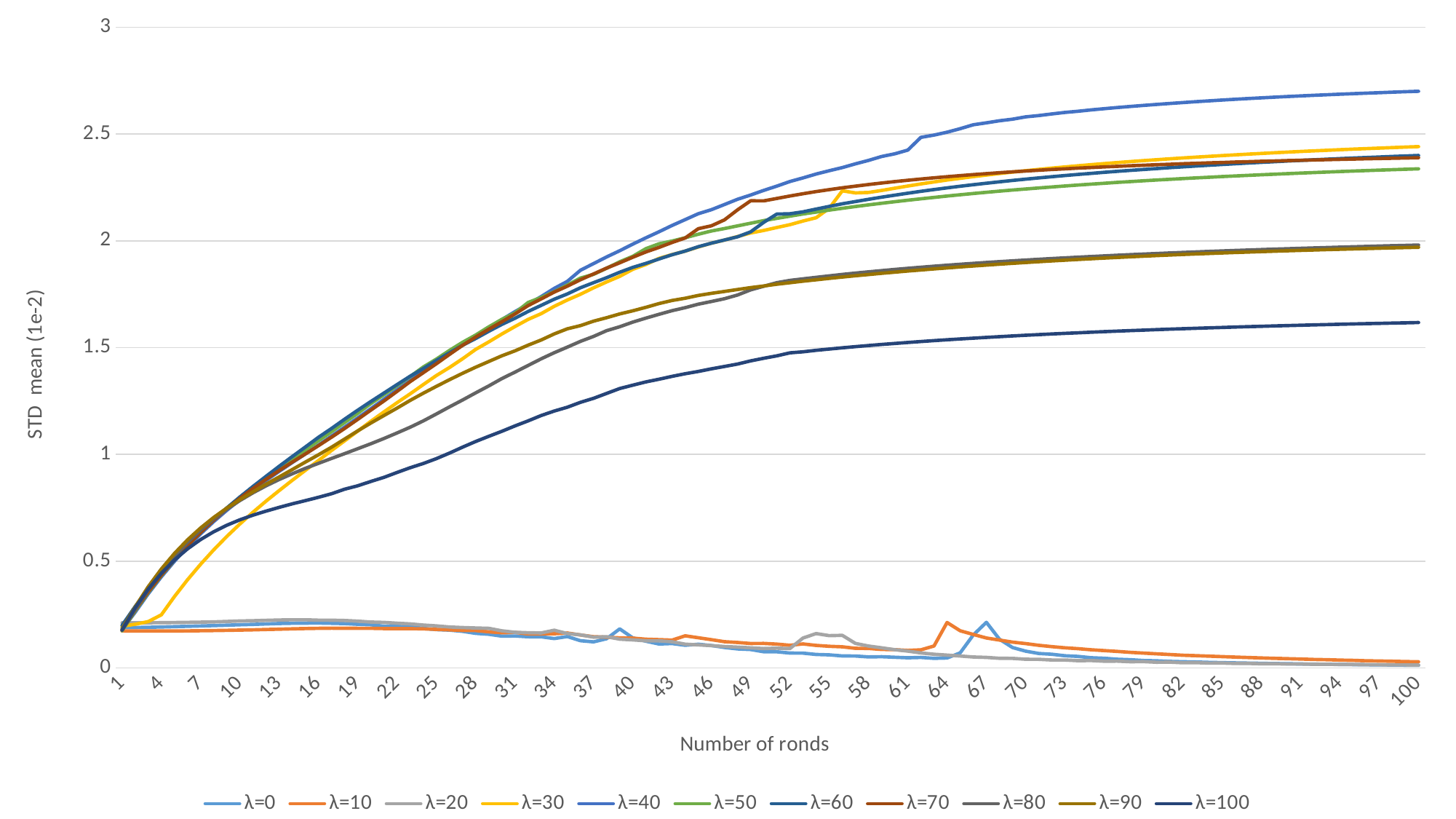

### Chart

| Category | λ=0 | λ=10 | λ=20 | λ=30 | λ=40 | λ=50 | λ=60 | λ=70 | λ=80 | λ=90 | λ=100 |
|---|---|---|---|---|---|---|---|---|---|---|---|
| 1 | 0.189184106420725 | 0.173892534803599 | 0.212102383375167 | 0.195920024998486 | 0.179373088758438 | 0.174387951847165 | 0.199723383411765 | 0.178340298589319 | 0.177678873296827 | 0.184558832552284 | 0.178090971894562 |
| 2 | 0.189789046999067 | 0.173462706152349 | 0.21175134461373 | 0.205124774947762 | 0.261518033221364 | 0.267828325740993 | 0.288468366488814 | 0.271681486628949 | 0.274856598116457 | 0.286289723590016 | 0.281905638985335 |
| 3 | 0.190930569078773 | 0.173395802266895 | 0.212082569487392 | 0.217701634392142 | 0.34785910975188 | 0.353863323107361 | 0.369586423039436 | 0.357200624421238 | 0.366164068691432 | 0.381019501946866 | 0.369395106099545 |
| 4 | 0.192338693886995 | 0.173423520755022 | 0.212590652517974 | 0.249271281063556 | 0.427100667729973 | 0.4330740775913 | 0.443926407024264 | 0.43537588790059 | 0.449091475456953 | 0.463771447539329 | 0.443545076996088 |
| 5 | 0.19396481802687 | 0.17358309123665 | 0.21315214689821 | 0.334842666052281 | 0.499916449189186 | 0.506088230758905 | 0.512902904301881 | 0.507131172344088 | 0.522883841767907 | 0.536587228998541 | 0.505938846617937 |
| 6 | 0.195477157831192 | 0.174035469535738 | 0.213915412314236 | 0.413699448108673 | 0.566905504092574 | 0.573552725836634 | 0.577412825077772 | 0.573706859722733 | 0.588356656953692 | 0.600405456498265 | 0.55818180553615 |
| 7 | 0.197172700427472 | 0.174698792397975 | 0.21495190449059 | 0.486357929185032 | 0.628598639741539 | 0.636093830689787 | 0.638246862217783 | 0.635353615507483 | 0.646432070061564 | 0.656221667304635 | 0.601788191124796 |
| 8 | 0.198862585239112 | 0.175532628782093 | 0.216250121593475 | 0.553572922945022 | 0.685625011101365 | 0.694269267842173 | 0.695399288088083 | 0.692386133596301 | 0.697935512289404 | 0.705210259184241 | 0.638159736990928 |
| 9 | 0.200634589418768 | 0.176577386446297 | 0.218187388963997 | 0.616211304441094 | 0.738582387566566 | 0.748557085171341 | 0.749517977237701 | 0.745255826041102 | 0.743677606806159 | 0.749103724956512 | 0.668534263968467 |
| 10 | 0.202842918224632 | 0.177724473178386 | 0.220371852628886 | 0.674594659358263 | 0.788025185465812 | 0.799538381397724 | 0.801085121929645 | 0.79454630613327 | 0.784263294190168 | 0.788609962910413 | 0.694131618365645 |
| 11 | 0.204266933724284 | 0.179057603236287 | 0.221584644168615 | 0.729688396677374 | 0.834552850574255 | 0.847580470144748 | 0.850289966911077 | 0.840588193386793 | 0.820508319884538 | 0.825155992060899 | 0.715818349272012 |
| 12 | 0.206579803489148 | 0.180523749440908 | 0.223438069224357 | 0.781756173819303 | 0.878503546118736 | 0.893079303205013 | 0.897766929119825 | 0.883799232542514 | 0.853163655847311 | 0.860923994332552 | 0.734835118055343 |
| 13 | 0.208504544571042 | 0.18208249239251 | 0.225098268128931 | 0.830962974578142 | 0.921040959656238 | 0.936817098408937 | 0.944716203957796 | 0.924933981150388 | 0.88264076039195 | 0.894769933074712 | 0.752337602898478 |
| 14 | 0.209876731969416 | 0.183546298649162 | 0.225988822057843 | 0.879030954092741 | 0.962269585579633 | 0.979245640337467 | 0.990350451320409 | 0.964124966412782 | 0.909675005823373 | 0.929405726492405 | 0.768838170915842 |
| 15 | 0.210483442060649 | 0.184967648237943 | 0.225997227244079 | 0.925807934254407 | 1.00251249969005 | 1.02121019735932 | 1.03504564613103 | 1.00252348929643 | 0.934954732656478 | 0.964377727359533 | 0.78397486358881 |
| 16 | 0.21075268741697 | 0.186030648183077 | 0.224190391600132 | 0.971645023673772 | 1.04378433898091 | 1.06412572786211 | 1.08035197481513 | 1.0410257615149 | 0.958291906863451 | 0.998331513255834 | 0.799375027418136 |
| 17 | 0.209626974537968 | 0.186551292426884 | 0.2240767236799 | 1.01879257708787 | 1.08599988743662 | 1.10662458464503 | 1.1218654923141 | 1.08083663508296 | 0.981354154646396 | 1.03405527770519 | 0.816029962152242 |
| 18 | 0.208163144998252 | 0.186416634824126 | 0.222638295963406 | 1.06405792757868 | 1.12829254940152 | 1.14982668310403 | 1.1653209105134 | 1.1217163875699 | 1.00390901789069 | 1.07218446210026 | 0.837338156998157 |
| 19 | 0.204898626543581 | 0.186031521297991 | 0.219726818613708 | 1.10941929742693 | 1.17118759080767 | 1.19284112006425 | 1.20720854029059 | 1.16440644487738 | 1.02701894938945 | 1.11054992303252 | 0.853427499532699 |
| 20 | 0.202661496587097 | 0.186047668103128 | 0.215455051511526 | 1.15538109093904 | 1.21471071615815 | 1.23847080394625 | 1.24811455607414 | 1.20767951011657 | 1.05021223425865 | 1.14706000313162 | 0.873633846640586 |
| 21 | 0.195940560661256 | 0.18487696070224 | 0.21384700667113 | 1.19918994605541 | 1.25869959592819 | 1.2800402007997 | 1.28763606771826 | 1.25052202492952 | 1.07470396906137 | 1.18221333250403 | 0.892806705087423 |
| 22 | 0.195134279783815 | 0.184722058475017 | 0.210077292285859 | 1.24257085844874 | 1.30293443799018 | 1.32233947515487 | 1.32723776623606 | 1.29546765238046 | 1.10072400420904 | 1.21718486770987 | 0.915696285665035 |
| 23 | 0.193267373833805 | 0.184553861618042 | 0.20686553325504 | 1.28401042893528 | 1.34587287902832 | 1.36487213894724 | 1.36651694774627 | 1.34121747687459 | 1.12739671021699 | 1.25318160280585 | 0.937854219228029 |
| 24 | 0.185903068631887 | 0.183645728975534 | 0.201323092915117 | 1.3272157870233 | 1.38954017311334 | 1.40944570302963 | 1.40207735821604 | 1.38286771252751 | 1.15693779662251 | 1.28684034571051 | 0.957601051777601 |
| 25 | 0.180073117371648 | 0.181078619789332 | 0.197445321828126 | 1.36943031102418 | 1.43130393698811 | 1.44627196714282 | 1.43967336043715 | 1.424540579319 | 1.18934568017721 | 1.3187825679779 | 0.980223901569843 |
| 26 | 0.177497637923806 | 0.178787449840456 | 0.192193000111728 | 1.40714319422841 | 1.47166326642036 | 1.4870467595756 | 1.47594632580876 | 1.46820684894919 | 1.22278062626719 | 1.35000143200159 | 1.00635290145874 |
| 27 | 0.171946070622652 | 0.176186801400035 | 0.189625250641256 | 1.44793754443526 | 1.51234781369566 | 1.52507275342941 | 1.51092065498232 | 1.51070719584822 | 1.25496853142976 | 1.37994615361094 | 1.03402202948927 |
| 28 | 0.162586197257041 | 0.175633747130632 | 0.187595374882221 | 1.49190342053771 | 1.55235892161726 | 1.55896889045834 | 1.54282515868544 | 1.54982153326272 | 1.28831965848803 | 1.40847507864236 | 1.06063233688473 |
| 29 | 0.158365431707352 | 0.169702374842017 | 0.186041404958814 | 1.52685660868883 | 1.59098356962203 | 1.59727316349744 | 1.57647021114826 | 1.5863275155425 | 1.32086519151926 | 1.43505027517676 | 1.08470190316438 |
| 30 | 0.149331823922693 | 0.165414286311715 | 0.174276751931756 | 1.56384222209453 | 1.63138657808303 | 1.63257420063018 | 1.60884391516447 | 1.62111558020114 | 1.35523499920964 | 1.46191837266087 | 1.10823716968297 |
| 31 | 0.150215241592377 | 0.167345523368567 | 0.167447479907423 | 1.59879587590694 | 1.66847687214612 | 1.66227687150239 | 1.63749456405639 | 1.65739879012107 | 1.3853128068149 | 1.4850303530693 | 1.13348308950662 |
| 32 | 0.14657259453088 | 0.159383623395115 | 0.165406835731118 | 1.63202285766601 | 1.70340333133935 | 1.71142164617776 | 1.66924241930246 | 1.69676393270492 | 1.4166316948831 | 1.5115394257009 | 1.15693984553217 |
| 33 | 0.146360474172979 | 0.16014544526115 | 0.164376909378916 | 1.65904089808464 | 1.73897314816713 | 1.73493903130292 | 1.69792771339416 | 1.72814317047595 | 1.44786108285188 | 1.53597295284271 | 1.18219936266541 |
| 34 | 0.138221529778093 | 0.16059682238847 | 0.177170953247696 | 1.69344283640384 | 1.77744608372449 | 1.76180284470319 | 1.72699000686407 | 1.76007635891437 | 1.47635703906416 | 1.56419705599546 | 1.20314760133624 |
| 35 | 0.147564173676073 | 0.164176651742309 | 0.161521881818771 | 1.72309875488281 | 1.81016959249973 | 1.79286282509565 | 1.75146982073783 | 1.78795848041772 | 1.50254322215914 | 1.58822648227214 | 1.22112249955534 |
| 36 | 0.128136645071208 | 0.155051599722355 | 0.155540590640157 | 1.7498180270195 | 1.86224170029163 | 1.82575155049562 | 1.78037211298942 | 1.81775018572807 | 1.52940545231103 | 1.60311348736286 | 1.2440800666809 |
| 37 | 0.122659490443766 | 0.146737077739089 | 0.14470781898126 | 1.77998356521129 | 1.89357455819845 | 1.8431631848216 | 1.80417634546756 | 1.84492114931345 | 1.5526789240539 | 1.62406675517559 | 1.26278726384043 |
| 38 | 0.137245957739651 | 0.144548527896404 | 0.146730721462517 | 1.80764645338058 | 1.92467961460351 | 1.87184009701013 | 1.82754229754209 | 1.87247674912214 | 1.5795400366187 | 1.64014901965856 | 1.2858048081398 |
| 39 | 0.183364283293485 | 0.141324230935424 | 0.13539990177378 | 1.83373223990201 | 1.95362623780965 | 1.9020240753889 | 1.85300800949335 | 1.89711991697549 | 1.59786995500326 | 1.65784750133752 | 1.30875026807188 |
| 40 | 0.141145358793437 | 0.140105187892913 | 0.131961773149669 | 1.86681039631366 | 1.98467820882797 | 1.92750804126262 | 1.87578257173299 | 1.92320402711629 | 1.61967445164918 | 1.67258027940988 | 1.32444202899932 |
| 41 | 0.125613738782703 | 0.135116430465132 | 0.127612159121781 | 1.88935697078704 | 2.01431605964899 | 1.96354743093252 | 1.89451221376657 | 1.94802340120077 | 1.63832213729619 | 1.6888940706849 | 1.33971245959401 |
| 42 | 0.112549809273332 | 0.133129686582833 | 0.127642008010298 | 1.91785097122192 | 2.04245578497648 | 1.98604594916105 | 1.91507097333669 | 1.96920484304428 | 1.65614932775497 | 1.70630998909473 | 1.35214617475867 |
| 43 | 0.114717206452041 | 0.130868318956345 | 0.123163568787276 | 1.93585325032472 | 2.07192171365022 | 1.99925806373357 | 1.93500220775604 | 1.99226960539817 | 1.67311429977417 | 1.72090865671634 | 1.365686673671 |
| 44 | 0.106702151242643 | 0.151072558946907 | 0.111819489393383 | 1.95180755108594 | 2.09947470575571 | 2.01451461762189 | 1.95202864706516 | 2.013542316854 | 1.68719384819269 | 1.73140298575162 | 1.37793188914656 |
| 45 | 0.111497251782566 | 0.141887622885406 | 0.108528870623558 | 1.97120755910873 | 2.12685335427522 | 2.03086920082569 | 1.97268072515726 | 2.05696038901805 | 1.70357562601566 | 1.74432527273893 | 1.38869704678654 |
| 46 | 0.10557152563706 | 0.132886867504566 | 0.105078576598316 | 1.98919214308261 | 2.14582663029432 | 2.04600729048252 | 1.98910478502511 | 2.0702987909317 | 1.71592626720666 | 1.75434537231922 | 1.40091096982359 |
| 47 | 0.0964885402936488 | 0.123467948287725 | 0.100829172879457 | 2.00364775955677 | 2.1699933335185 | 2.05752104520797 | 2.00397670269012 | 2.09823381155729 | 1.72901656478643 | 1.76318883895874 | 1.41188343986868 |
| 48 | 0.0895836565177887 | 0.119809235911816 | 0.0980786979198455 | 2.0201651379466 | 2.19455454498529 | 2.06992235034704 | 2.01886631548404 | 2.14512981474399 | 1.74641460180282 | 1.77207272499799 | 1.42332706600427 |
| 49 | 0.0867674127221107 | 0.114992971066385 | 0.0947519380133599 | 2.03679557889699 | 2.21443530172109 | 2.08239313215017 | 2.04201992601156 | 2.18758471310138 | 1.77053734660148 | 1.78106781095266 | 1.43818976357579 |
| 50 | 0.0763492833357304 | 0.115411472506821 | 0.0914797943551093 | 2.04870104789733 | 2.23630312830209 | 2.09468230605125 | 2.08675470203161 | 2.18713171780109 | 1.7875013872981 | 1.78874637931585 | 1.45043181255459 |
| 51 | 0.0762511335778981 | 0.112124148290604 | 0.0929711502976715 | 2.06229388713836 | 2.25608292967081 | 2.10526324808597 | 2.12536603212356 | 2.19838377088308 | 1.80423408746719 | 1.79696138948202 | 1.46165937185287 |
| 52 | 0.0703356170561164 | 0.106710311956703 | 0.0914715987164527 | 2.07572877407073 | 2.27759648114442 | 2.11548265069723 | 2.12681833654642 | 2.20980253070592 | 1.8148748204112 | 1.80387739092111 | 1.47573864087462 |
| 53 | 0.0698422605637461 | 0.113063713070005 | 0.140831724274903 | 2.09264010190963 | 2.29449272155761 | 2.1256498992443 | 2.13576965034008 | 2.220612578094 | 1.82216390967369 | 1.81122869253158 | 1.48054873570799 |
| 54 | 0.0636822252999991 | 0.10611122706905 | 0.161390157882124 | 2.10803188383579 | 2.31277998536825 | 2.13458221405744 | 2.14861780405044 | 2.23054699599742 | 1.82906668633222 | 1.81771647185087 | 1.4875310473144 |
| 55 | 0.0618055579252541 | 0.102005479857325 | 0.151774717960506 | 2.15228479355573 | 2.32812501490116 | 2.14383956044912 | 2.16108690947294 | 2.23954804241657 | 1.83591581881046 | 1.82429235428571 | 1.49355949833989 |
| 56 | 0.0567681330721825 | 0.0994550879113376 | 0.153195415623486 | 2.234279923141 | 2.34289895743131 | 2.15226709842681 | 2.17339843511581 | 2.24819723516702 | 1.84271391481161 | 1.83045100420713 | 1.49925127625465 |
| 57 | 0.0563865469302982 | 0.0924290739931166 | 0.115309504326432 | 2.22428198903799 | 2.36044228076934 | 2.16057952493429 | 2.18383762985467 | 2.25598122924566 | 1.84896383434534 | 1.83655191212892 | 1.50465192273259 |
| 58 | 0.0521973648574203 | 0.0918247736990451 | 0.103090738411992 | 2.22633425146341 | 2.376558072865 | 2.16843485832214 | 2.1943399682641 | 2.26366501301527 | 1.85496266931295 | 1.84228923171758 | 1.50991529226303 |
| 59 | 0.053306616609916 | 0.0873252283781766 | 0.0949070788919925 | 2.23577730357646 | 2.39482503384351 | 2.17581670731306 | 2.2044438868761 | 2.2706925868988 | 1.86060834676027 | 1.84805151075124 | 1.5149769373238 |
| 60 | 0.0505739822983741 | 0.086325715528801 | 0.0859538267832249 | 2.24633682519197 | 2.40724254399538 | 2.18309089541435 | 2.21375208348035 | 2.27727890014648 | 1.8661355599761 | 1.85331143438816 | 1.51961892843246 |
| 61 | 0.0481092662084847 | 0.0828813761472702 | 0.0793911516666412 | 2.25656386464834 | 2.42473985999822 | 2.19005160033702 | 2.22292374819517 | 2.28355973958969 | 1.87142584472894 | 1.85869690030813 | 1.52425412088632 |
| 62 | 0.0498767418321222 | 0.0854405981954187 | 0.0710163847543299 | 2.26639546453952 | 2.48441155999898 | 2.19672508537769 | 2.23177894949913 | 2.28943992406129 | 1.87647752463817 | 1.86358075588941 | 1.52871338650584 |
| 63 | 0.0456228211987763 | 0.103308935649693 | 0.0646963890176266 | 2.27571334689855 | 2.49490328133106 | 2.20324452966451 | 2.23999079316854 | 2.29495819658041 | 1.88125111162662 | 1.86865534633398 | 1.53292817994952 |
| 64 | 0.0472032930701971 | 0.213401275686919 | 0.0607009045779705 | 2.28465478867292 | 2.50842329114675 | 2.20957994461059 | 2.24797464907169 | 2.30023209005594 | 1.88590269535779 | 1.87322832643985 | 1.53687940910458 |
| 65 | 0.0711043481715023 | 0.174590561073273 | 0.056515383766964 | 2.29256637394428 | 2.52508204430341 | 2.21569947898387 | 2.25555934011936 | 2.30517368763685 | 1.89029816538095 | 1.8778471276164 | 1.54070751741528 |
| 66 | 0.154879491310566 | 0.157365575432777 | 0.0518875487614423 | 2.30052806437015 | 2.54334695637226 | 2.22156271338462 | 2.26286519318819 | 2.31002811342477 | 1.89458858221769 | 1.88224725425243 | 1.54439350590109 |
| 67 | 0.21423241123557 | 0.14073884813115 | 0.0499768473673611 | 2.30788625776767 | 2.55229771137237 | 2.22714729607105 | 2.26969253271818 | 2.31452155858278 | 1.89871024340391 | 1.88654400408267 | 1.54796494171023 |
| 68 | 0.13519685016945 | 0.131082802545279 | 0.0457467976957559 | 2.31509953737258 | 2.56192628294229 | 2.23257709294557 | 2.27630026638507 | 2.31887307018041 | 1.90266426652669 | 1.89070515334606 | 1.55149549245834 |
| 69 | 0.0961778685450553 | 0.121439120266586 | 0.045332740410231 | 2.32193991541862 | 2.56945323199033 | 2.2377423942089 | 2.28260699659585 | 2.32289843261241 | 1.90645866096019 | 1.89468432217836 | 1.55486082658171 |
| 70 | 0.0792358710896223 | 0.114530534483492 | 0.0414045149227604 | 2.32823323458433 | 2.5802869349718 | 2.24262531846761 | 2.2887747734785 | 2.32683159410953 | 1.91010814160108 | 1.8985379487276 | 1.55802713707089 |
| 71 | 0.0682756130117923 | 0.106635072734206 | 0.0409165309974923 | 2.3343963548541 | 2.58646309375762 | 2.2475766018033 | 2.29461789131164 | 2.33039315789937 | 1.91361177712678 | 1.90227013081312 | 1.56110217794775 |
| 72 | 0.0646467844489961 | 0.100399972870945 | 0.0376875803340226 | 2.34039407223463 | 2.59396266192197 | 2.25218422710895 | 2.30022873729467 | 2.33403537422418 | 1.91701389849185 | 1.905900798738 | 1.56403835862875 |
| 73 | 0.0576699734665453 | 0.0948963628616184 | 0.0377711199689656 | 2.34596915543079 | 2.60100793093442 | 2.25670281797647 | 2.30565257370471 | 2.33712065964937 | 1.92033648490905 | 1.90936215221881 | 1.56687665730714 |
| 74 | 0.0546705618035048 | 0.0907854759134352 | 0.0345751410350203 | 2.35134214162826 | 2.60643362998962 | 2.2611716762185 | 2.31084115803241 | 2.34040152281522 | 1.92350540310144 | 1.91273335367441 | 1.56959630548954 |
| 75 | 0.0484416785184294 | 0.085569528164342 | 0.0352970499079674 | 2.3566273972392 | 2.6129150763154 | 2.26535331457853 | 2.31578405946493 | 2.34316922724246 | 1.92659199237823 | 1.91605854779481 | 1.57231781631708 |
| 76 | 0.0459887174656614 | 0.0817458610981702 | 0.0320899387588724 | 2.36159060150384 | 2.61852592229843 | 2.26949285715818 | 2.32064239680767 | 2.34616249799728 | 1.92959513515234 | 1.91922690719366 | 1.57489012926816 |
| 77 | 0.0412671361118555 | 0.0780744943767786 | 0.0325244356645271 | 2.36637983471155 | 2.62399148195981 | 2.27355696260929 | 2.32528001070022 | 2.34871245920658 | 1.93250626325607 | 1.9223129376769 | 1.57738421112298 |
| 78 | 0.0390600616810843 | 0.0736153975594788 | 0.0296004291158169 | 2.37098801881074 | 2.62894872575998 | 2.27732360363006 | 2.32978053390979 | 2.35154274851083 | 1.93531010299921 | 1.92532576620578 | 1.57976672053337 |
| 79 | 0.0352802861016243 | 0.0701864773873239 | 0.0303218752378597 | 2.37541478127241 | 2.63389442116022 | 2.28111241012811 | 2.33408436179161 | 2.35377252101898 | 1.93798877298831 | 1.92818772047758 | 1.58208720386028 |
| 80 | 0.0338103040121495 | 0.0666578765958547 | 0.0271702068857848 | 2.37971730530262 | 2.63844784349203 | 2.28465907275676 | 2.33833119273185 | 2.35632583498954 | 1.94061379879713 | 1.93090923130512 | 1.58434156328439 |
| 81 | 0.0313038763124495 | 0.0635012926068157 | 0.0277770537650212 | 2.38387715071439 | 2.64292452484369 | 2.28801779448986 | 2.34241243451833 | 2.35844366252422 | 1.94316133856773 | 1.93357169628143 | 1.58653911203145 |
| 82 | 0.0295880337944254 | 0.0601680192630738 | 0.024952131207101 | 2.38785985857248 | 2.64715012162923 | 2.29134745895862 | 2.34629902988672 | 2.36088149249553 | 1.94564145058393 | 1.93608924746513 | 1.58863589167594 |
| 83 | 0.0284742243820801 | 0.0580864667426794 | 0.0254113285336643 | 2.39173267036676 | 2.6512686163187 | 2.2945761680603 | 2.35011577606201 | 2.36272867769002 | 1.94803662598133 | 1.93851199001073 | 1.59064810723066 |
| 84 | 0.0265701877651736 | 0.0558068917598575 | 0.0232000238611362 | 2.39544082432985 | 2.65520997345447 | 2.29766219854354 | 2.35376097261905 | 2.36500557512044 | 1.95038318634033 | 1.94090139120817 | 1.59263033419847 |
| 85 | 0.0253730890108272 | 0.0537277373950928 | 0.0235505169257521 | 2.39907260984182 | 2.65896413475275 | 2.30076201260089 | 2.35729552805423 | 2.36671362072229 | 1.95263251662254 | 1.94314233958721 | 1.59454382956028 |
| 86 | 0.0241568472119979 | 0.051380565855652 | 0.0215969790588133 | 2.40251701325178 | 2.66260355710983 | 2.30363365262746 | 2.36078668385744 | 2.36880164593458 | 1.95483472198247 | 1.9453439861536 | 1.59640982747077 |
| 87 | 0.0232935053645633 | 0.0494930136483162 | 0.0218816639971919 | 2.40585599094629 | 2.66597513109445 | 2.30653639882802 | 2.36410778015851 | 2.37041302025318 | 1.95696894079446 | 1.94745957851409 | 1.59821026027202 |
| 88 | 0.0222675138502381 | 0.0474270724225789 | 0.0201085582375526 | 2.40909699350595 | 2.66926046460866 | 2.30930391699075 | 2.36739572137594 | 2.37237196415662 | 1.95906888693571 | 1.94951388984918 | 1.59996580332517 |
| 89 | 0.0211212653084658 | 0.0456614041468128 | 0.0203606585273519 | 2.41226907819509 | 2.67240852117538 | 2.31197718530893 | 2.37052720040082 | 2.37383134663105 | 1.96106173098087 | 1.9515024498105 | 1.60167794674634 |
| 90 | 0.0203948889975436 | 0.0438795948866754 | 0.0187758210813626 | 2.41530891507864 | 2.67544724047184 | 2.31458600610494 | 2.3735586553812 | 2.37558092921972 | 1.96302626281976 | 1.9534533843398 | 1.60333346575498 |
| 91 | 0.0193073487025685 | 0.0424049794673919 | 0.0190013364772312 | 2.41825375705957 | 2.67828553915023 | 2.31711473315954 | 2.37651411443948 | 2.37699951976537 | 1.96495559066534 | 1.95531547069549 | 1.60494986921548 |
| 92 | 0.0185385331860743 | 0.0404026359319686 | 0.0176338173332624 | 2.42107156664133 | 2.68106814473867 | 2.31961738318204 | 2.37937085330486 | 2.37857438623905 | 1.96683146059513 | 1.95711236447095 | 1.60651821643114 |
| 93 | 0.017571123316884 | 0.0391616689739748 | 0.0176839705090969 | 2.42383033037185 | 2.68371533602476 | 2.32200063765048 | 2.38215494900941 | 2.37992890179157 | 1.9686609506607 | 1.95885356515645 | 1.60802416503429 |
| 94 | 0.0169950537383556 | 0.0372403854271397 | 0.0165903984452597 | 2.42654085159301 | 2.68632061779499 | 2.32427157461643 | 2.38484498113393 | 2.38139759749174 | 1.97045411914587 | 1.96054875850677 | 1.6094833612442 |
| 95 | 0.0162071024533361 | 0.0361811369657516 | 0.0165675344760529 | 2.4291556328535 | 2.68874894827604 | 2.32650246471166 | 2.38748248666524 | 2.38270200788974 | 1.97218228131532 | 1.9622066989541 | 1.61091908812522 |
| 96 | 0.0156390044139698 | 0.0341617938829585 | 0.0155849455040879 | 2.43165772408247 | 2.69118398427963 | 2.32871770858764 | 2.39003282040357 | 2.3840295150876 | 1.97387859225273 | 1.96381844580173 | 1.61229949444532 |
| 97 | 0.0148804552736692 | 0.03310251631774 | 0.0155394809553399 | 2.4341270327568 | 2.69351210445165 | 2.33090054243803 | 2.39247195422649 | 2.38528233021497 | 1.97552721947431 | 1.96535866707563 | 1.6136622056365 |
| 98 | 0.0143206241773441 | 0.0319360551657155 | 0.01468551781727 | 2.436507306993 | 2.69576646387577 | 2.33301203697919 | 2.39492170512676 | 2.38653123378753 | 1.97714809328317 | 1.96688156574964 | 1.61498766392469 |
| 99 | 0.0136786416987888 | 0.0305658642901107 | 0.0145820609759539 | 2.43881233036518 | 2.69796438515186 | 2.33502145856618 | 2.39725764840841 | 2.38771885633468 | 1.97873599827289 | 1.96834560483694 | 1.61626208573579 |
| 100 | 0.013200617104303 | 0.0295357545837759 | 0.0139381911139935 | 2.44104117155075 | 2.70009282976388 | 2.33703441917896 | 2.39955652505159 | 2.38889250904321 | 1.98028311133384 | 1.96977499872446 | 1.61752831190824 |